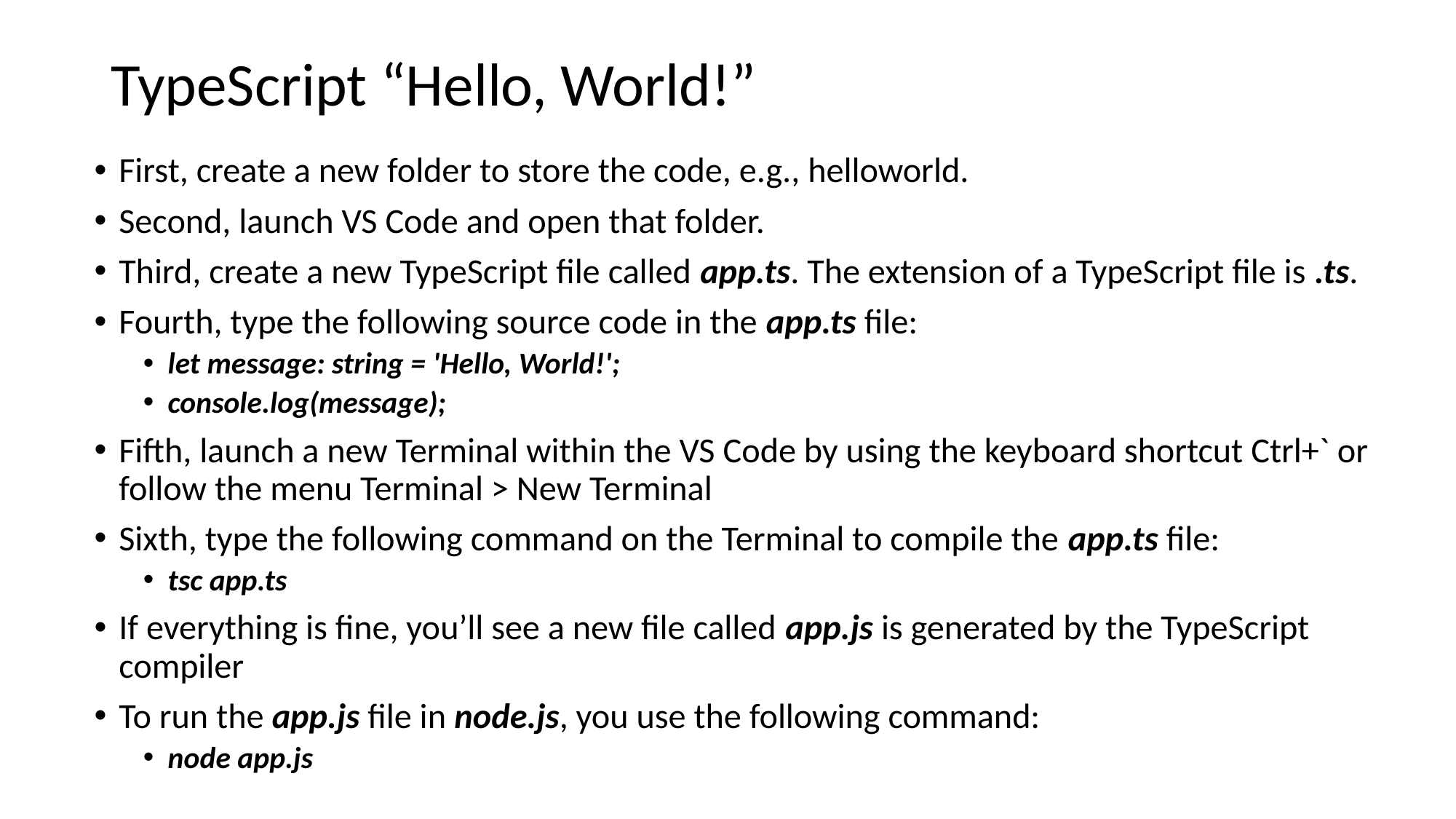

# TypeScript “Hello, World!”
First, create a new folder to store the code, e.g., helloworld.
Second, launch VS Code and open that folder.
Third, create a new TypeScript file called app.ts. The extension of a TypeScript file is .ts.
Fourth, type the following source code in the app.ts file:
let message: string = 'Hello, World!';
console.log(message);
Fifth, launch a new Terminal within the VS Code by using the keyboard shortcut Ctrl+` or follow the menu Terminal > New Terminal
Sixth, type the following command on the Terminal to compile the app.ts file:
tsc app.ts
If everything is fine, you’ll see a new file called app.js is generated by the TypeScript compiler
To run the app.js file in node.js, you use the following command:
node app.js